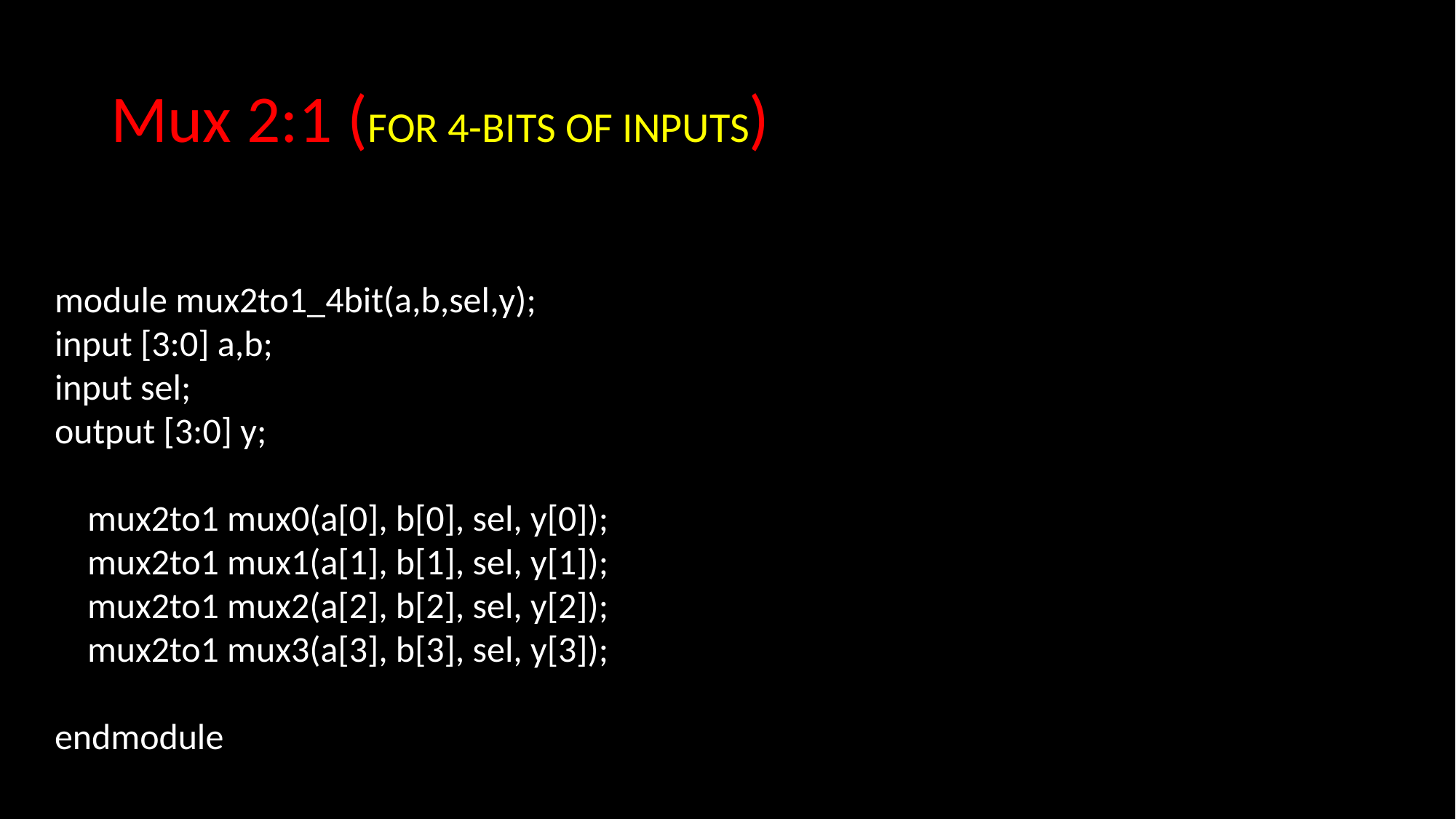

# Mux 2:1 (FOR 4-BITS OF INPUTS)

module mux2to1_4bit(a,b,sel,y);
input [3:0] a,b;
input sel;
output [3:0] y;

    mux2to1 mux0(a[0], b[0], sel, y[0]);
    mux2to1 mux1(a[1], b[1], sel, y[1]);
    mux2to1 mux2(a[2], b[2], sel, y[2]);
    mux2to1 mux3(a[3], b[3], sel, y[3]);

endmodule